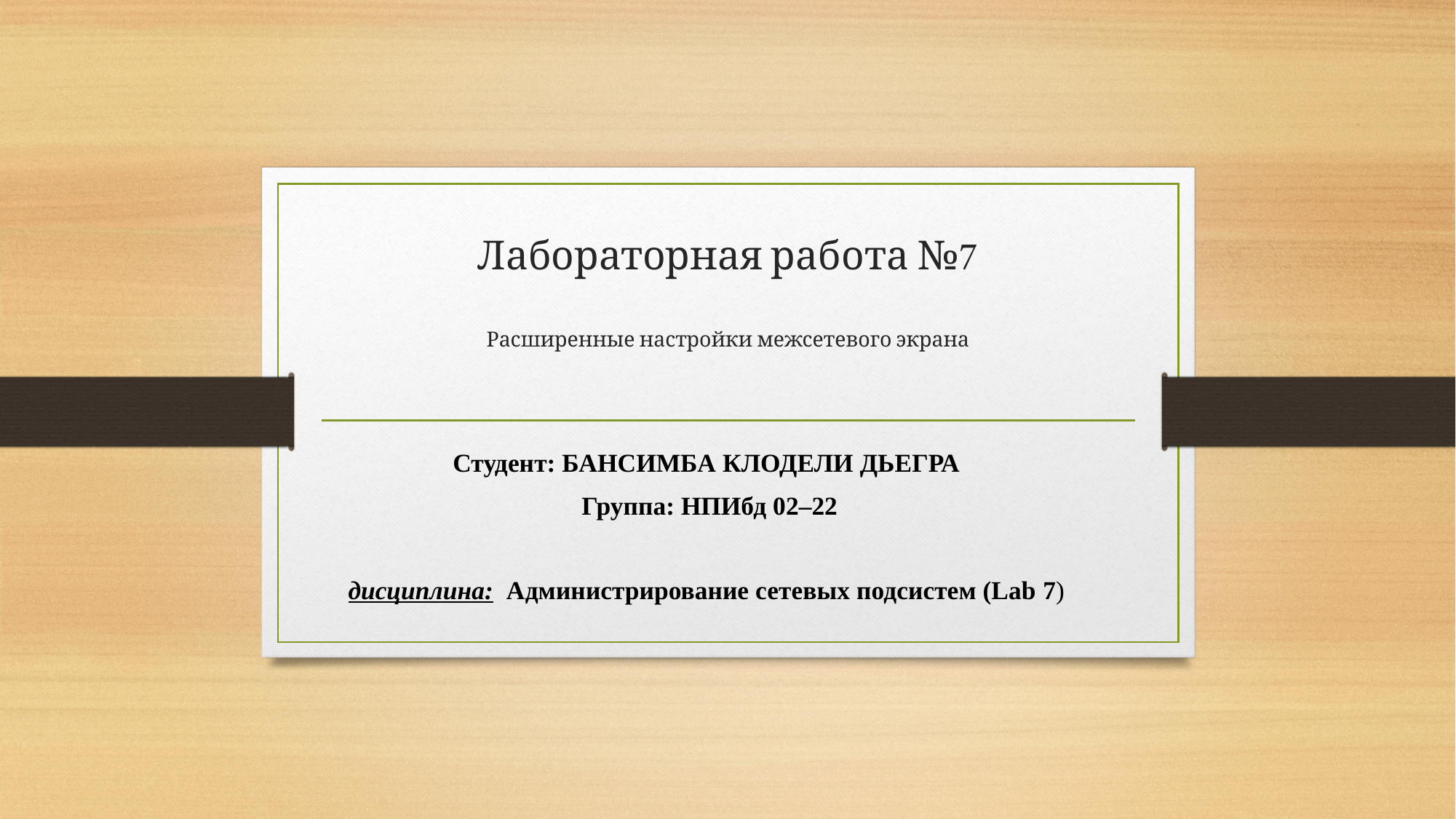

# Лабораторная работа №7 Расширенные настройки межсетевого экрана
Студент: БАНСИМБА КЛОДЕЛИ ДЬЕГРА
 Группа: НПИбд 02–22

дисциплина:  Администрирование сетевых подсистем (Lab 7)